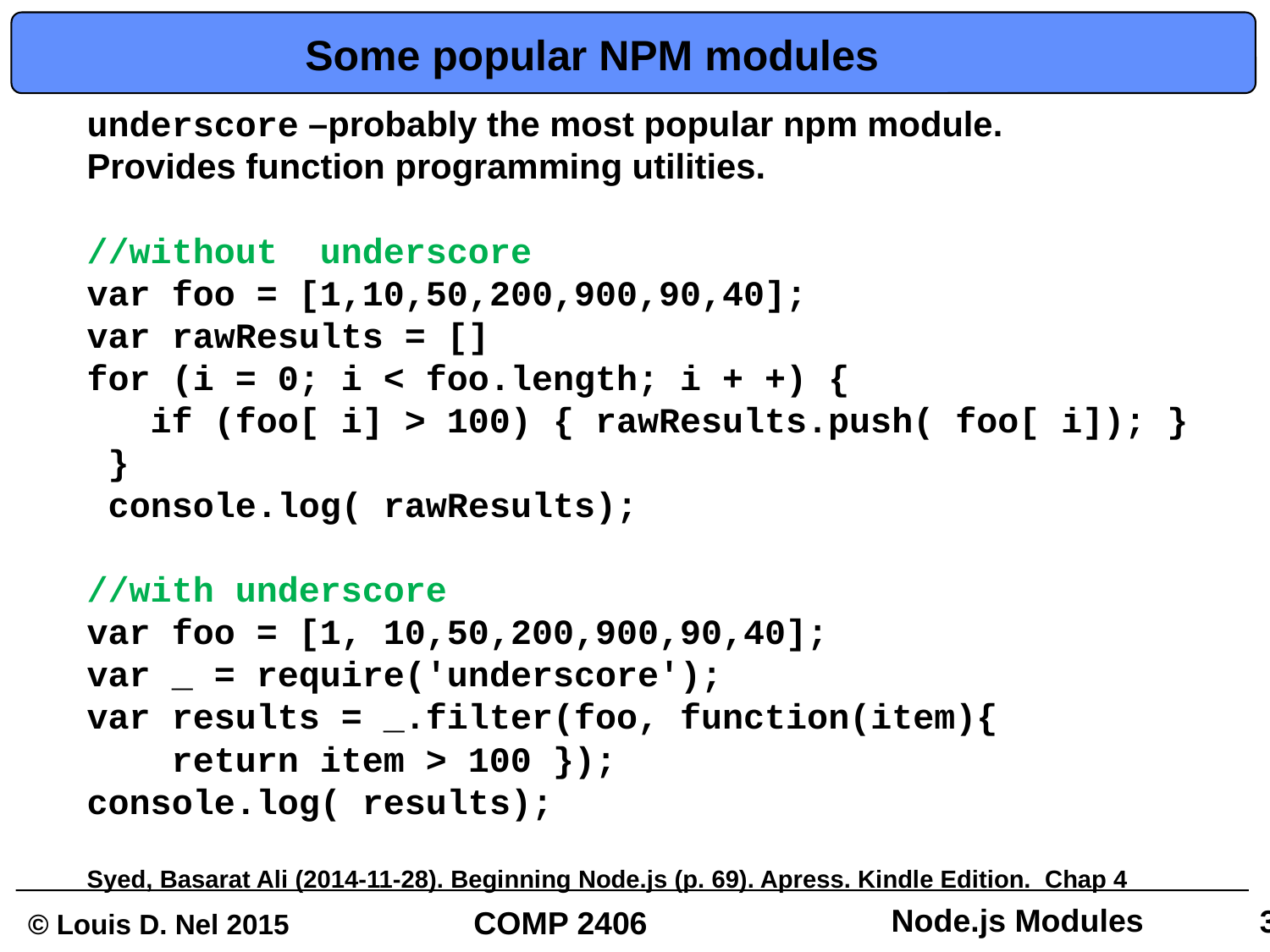

# Some popular NPM modules
underscore –probably the most popular npm module.
Provides function programming utilities.

//without  underscore
var foo = [1,10,50,200,900,90,40];
var rawResults = []
for (i = 0; i < foo.length; i + +) {
   if (foo[ i] > 100) { rawResults.push( foo[ i]); }
 }
 console.log( rawResults);

//with underscore
var foo = [1, 10,50,200,900,90,40];
var _ = require('underscore');
var results = _.filter(foo, function(item){
    return item > 100 });
console.log( results);

Syed, Basarat Ali (2014-11-28). Beginning Node.js (p. 69). Apress. Kindle Edition.  Chap 4